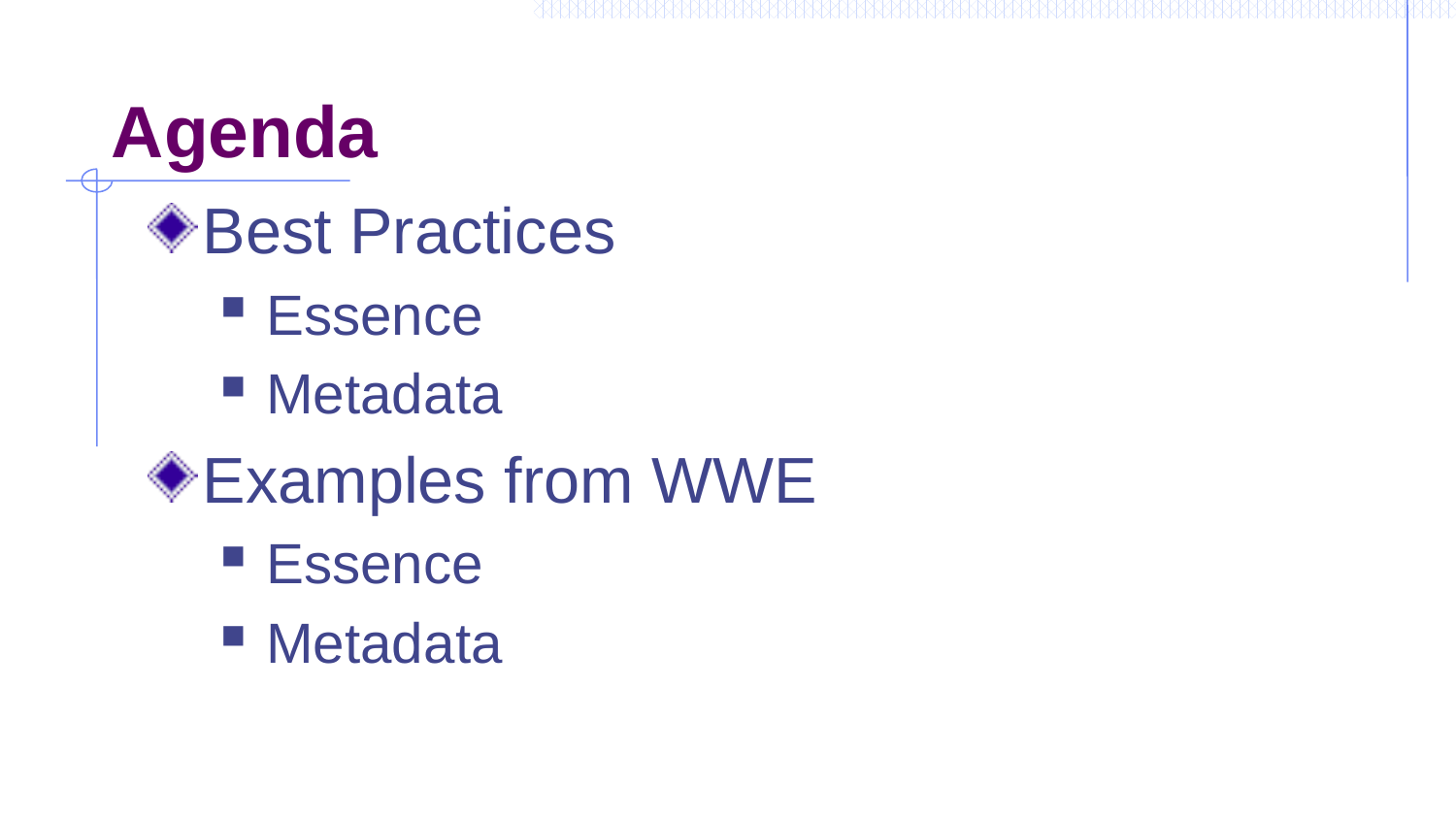

# Agenda
Best Practices
Essence
Metadata
Examples from WWE
Essence
Metadata